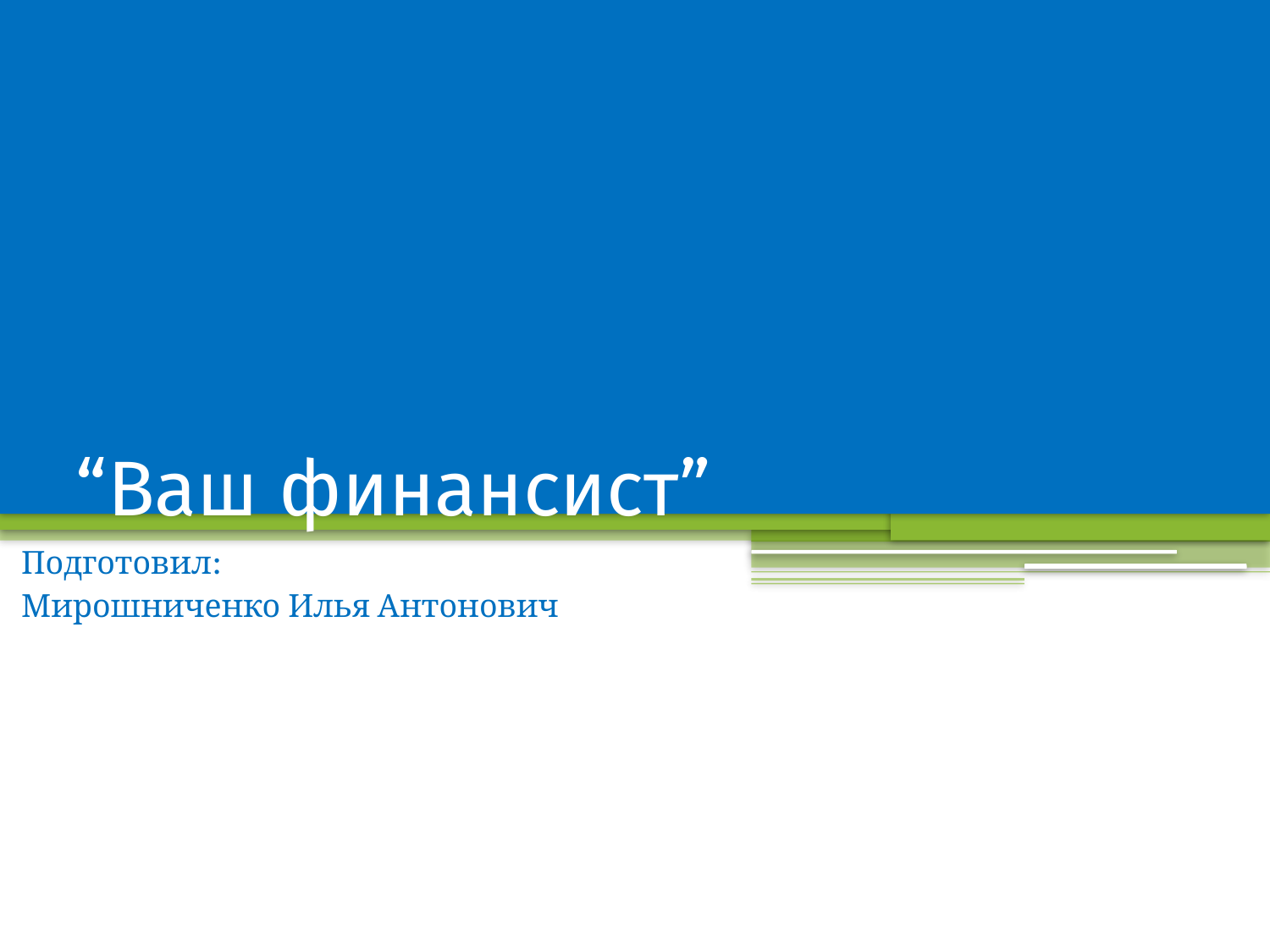

# “Ваш финансист”
Подготовил:
Мирошниченко Илья Антонович